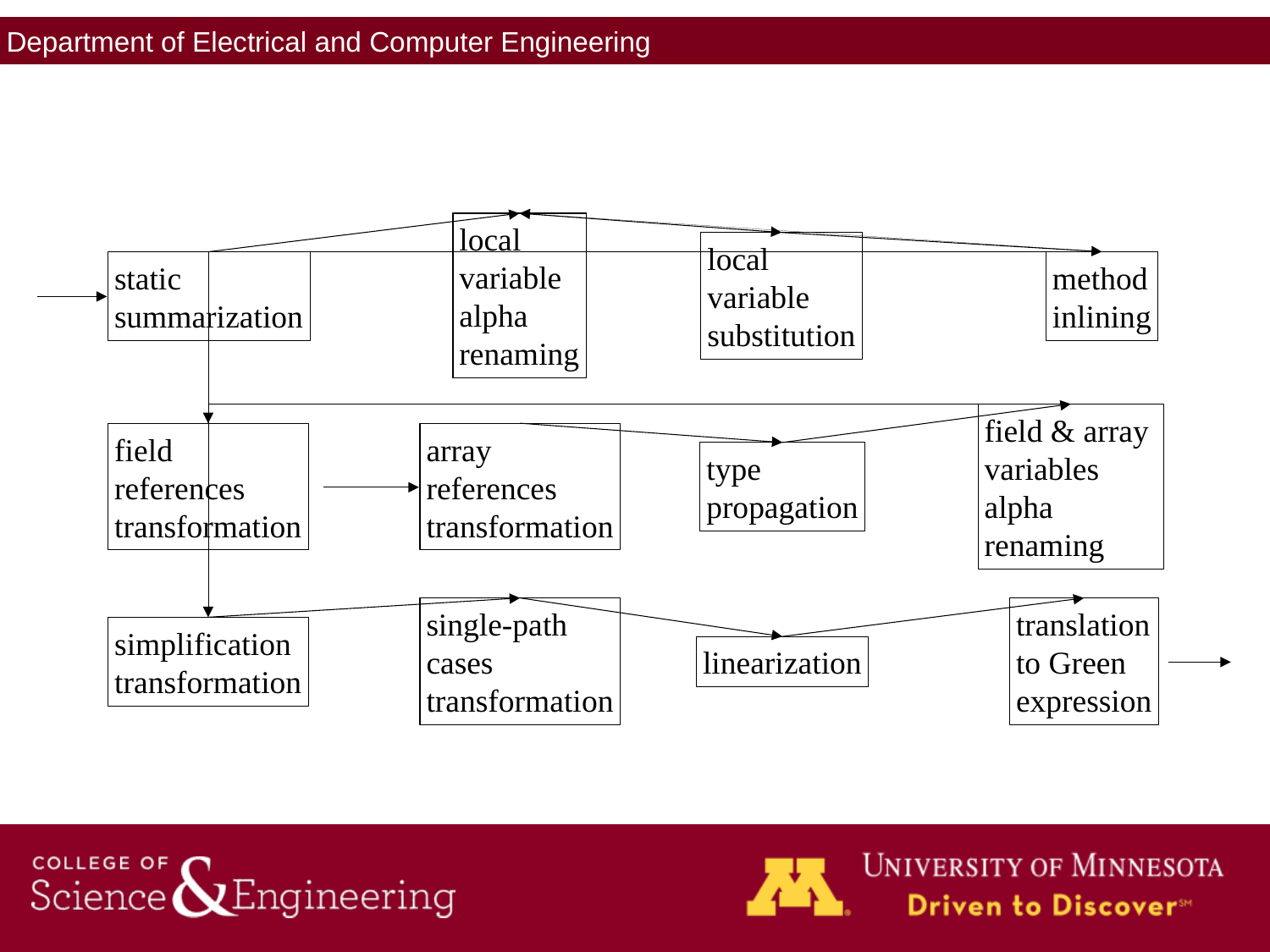

local
variable
alpha
renaming
local
variable
substitution
static
summarization
method
inlining

field & array
variables
alpha
renaming
field
references
transformation
array
references
transformation
type
propagation

single-path
cases
transformation
translation
to Green
expression
simplification
transformation
linearization

5